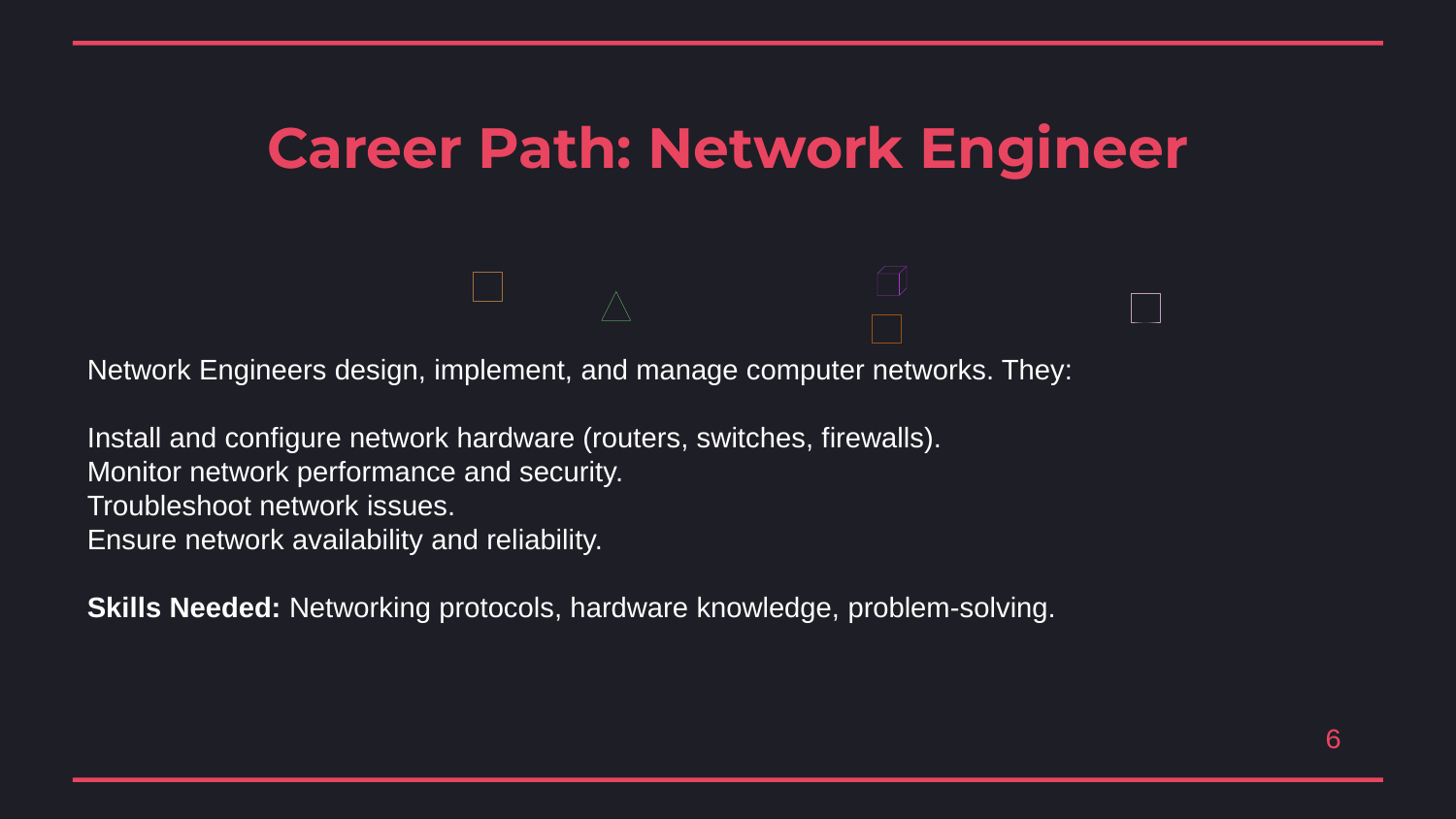

Career Path: Network Engineer
Network Engineers design, implement, and manage computer networks. They:

Install and configure network hardware (routers, switches, firewalls).
Monitor network performance and security.
Troubleshoot network issues.
Ensure network availability and reliability.

Skills Needed: Networking protocols, hardware knowledge, problem-solving.

6